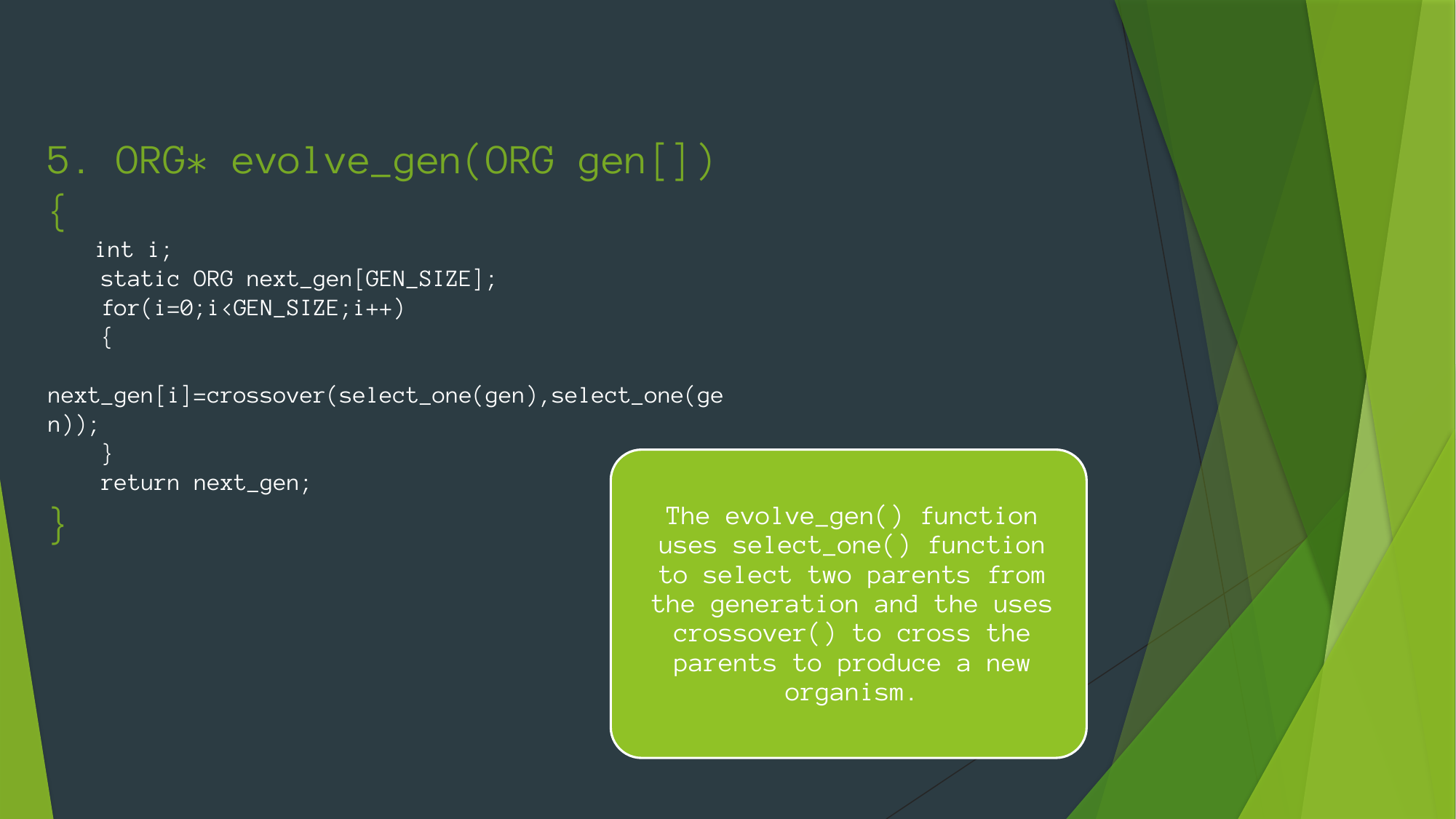

5. ORG* evolve_gen(ORG gen[])
{
    int i;
    static ORG next_gen[GEN_SIZE];
    for(i=0;i<GEN_SIZE;i++)
    {
        next_gen[i]=crossover(select_one(gen),select_one(gen));
    }
    return next_gen;
}
The evolve_gen() function uses select_one() function to select two parents from the generation and the uses crossover() to cross the parents to produce a new organism.